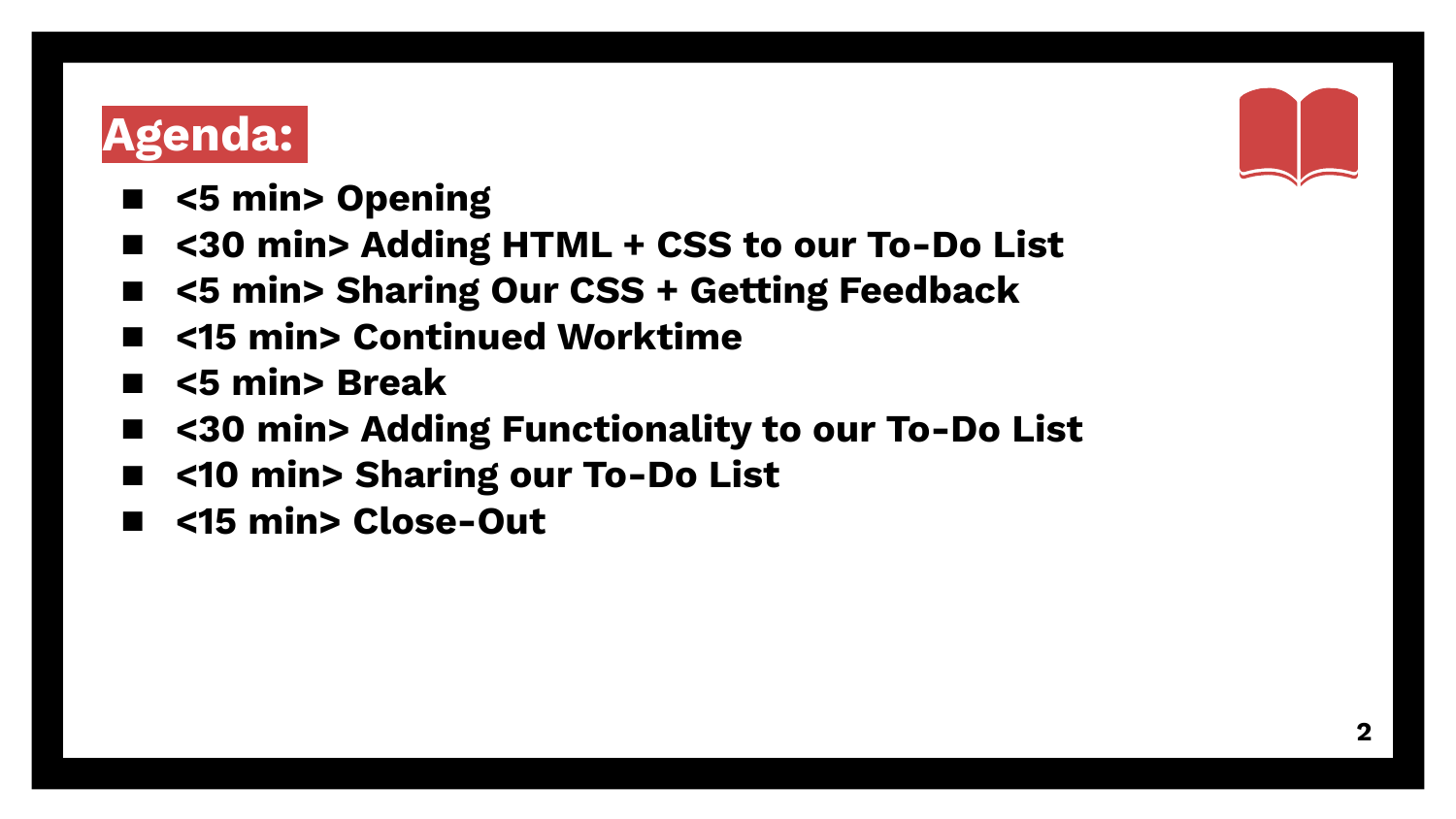

Agenda:
<5 min> Opening
<30 min> Adding HTML + CSS to our To-Do List
<5 min> Sharing Our CSS + Getting Feedback
<15 min> Continued Worktime
<5 min> Break
<30 min> Adding Functionality to our To-Do List
<10 min> Sharing our To-Do List
<15 min> Close-Out

2